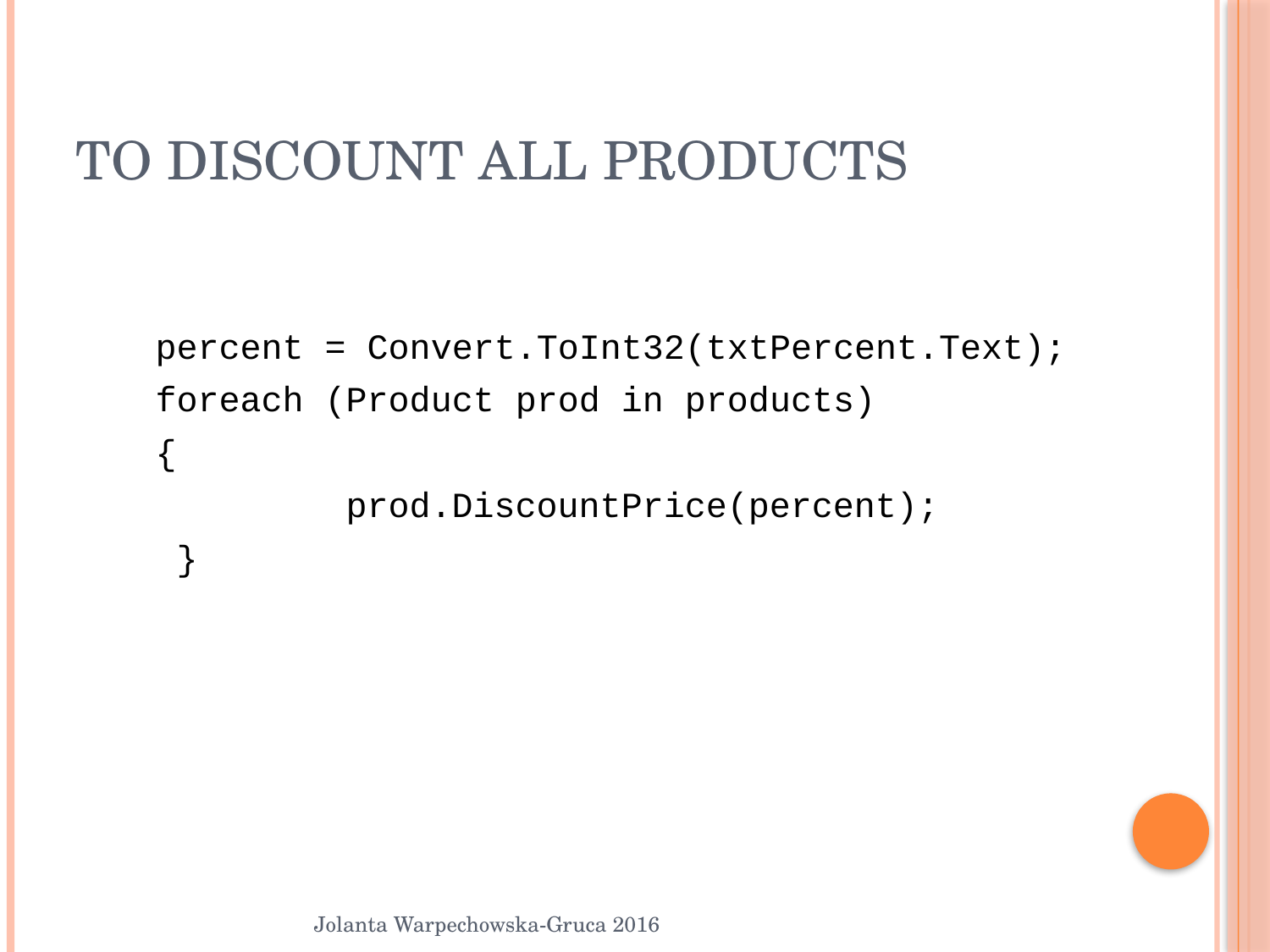

# To Discount All Products
percent = Convert.ToInt32(txtPercent.Text);
foreach (Product prod in products)
{
         prod.DiscountPrice(percent);
 }
Jolanta Warpechowska-Gruca 2016
27